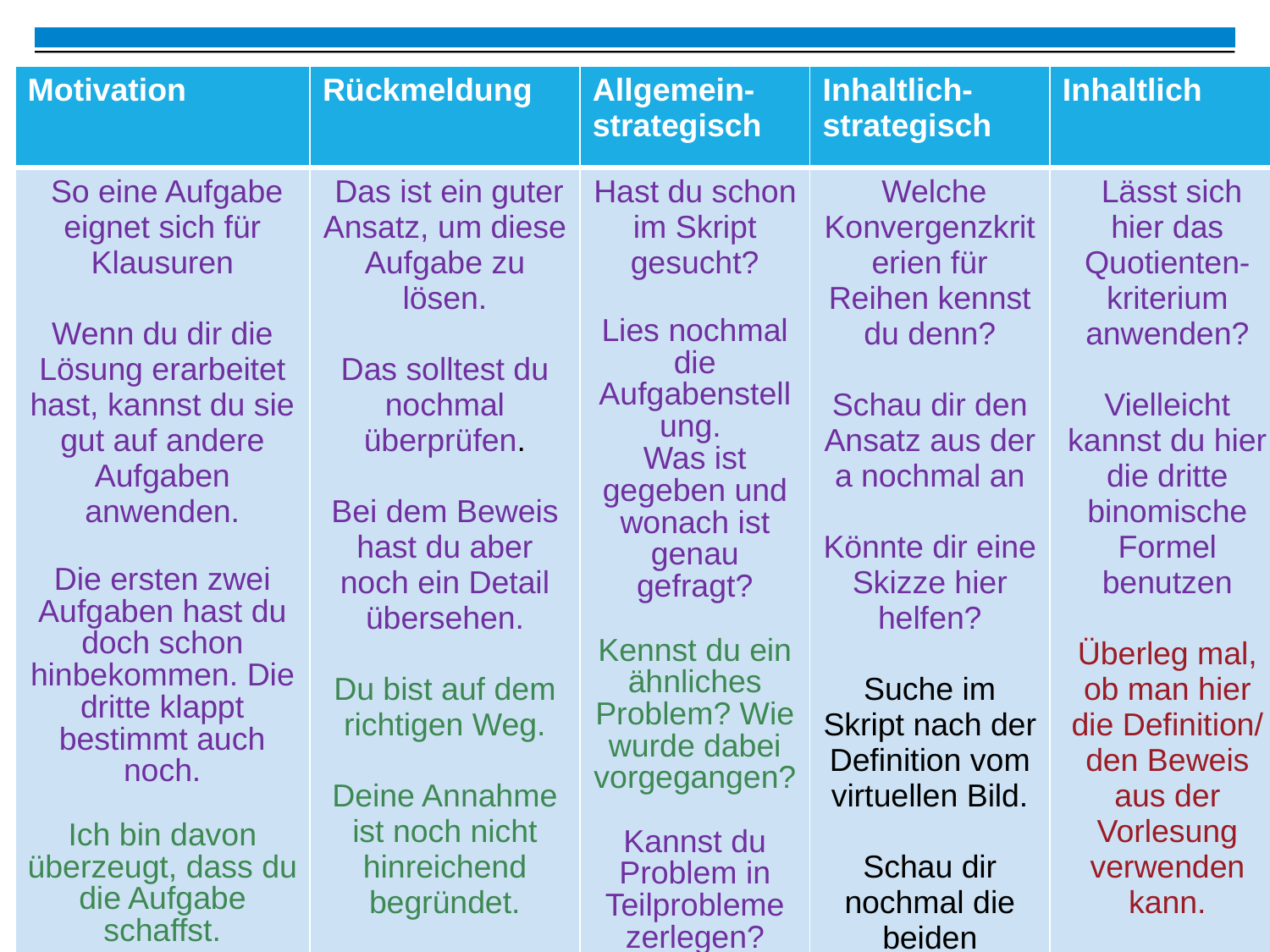

| Motivation | Rückmeldung | Allgemein-strategisch | Inhaltlich-strategisch | Inhaltlich |
| --- | --- | --- | --- | --- |
| So eine Aufgabe eignet sich für Klausuren Wenn du dir die Lösung erarbeitet hast, kannst du sie gut auf andere Aufgaben anwenden. Die ersten zwei Aufgaben hast du doch schon hinbekommen. Die dritte klappt bestimmt auch noch. Ich bin davon überzeugt, dass du die Aufgabe schaffst. Du schaffst das, mach weiter Ich hatte auch Probleme mit solchen Aufgaben, aber wenn man die Aufgabe gelöst hat, ist es ein super Gefühl. Hast du schon angefangen? Beim letzten Mal hast du so eine Aufgabe gut hingekriegt. | Das ist ein guter Ansatz, um diese Aufgabe zu lösen. Das solltest du nochmal überprüfen. Bei dem Beweis hast du aber noch ein Detail übersehen. Du bist auf dem richtigen Weg. Deine Annahme ist noch nicht hinreichend begründet. Bei dieser Annahme ist dir ein Fehler unterlaufen, schau sie dir nochmal an. Ich glaube, du denkst gerade zu komplex. Das ist eine gute Idee. Hier fehlt noch etwas. Schau dir die Sequenz nochmal an. Du denkst in die richtige Richtung. | Hast du schon im Skript gesucht? Lies nochmal die Aufgabenstellung. Was ist gegeben und wonach ist genau gefragt? Kennst du ein ähnliches Problem? Wie wurde dabei vorgegangen? Kannst du Problem in Teilprobleme zerlegen? Was hast du bisher gemacht? Kannst du das noch präziser formulieren? Ist das Problem vollständig gelöst? Versuche die Daten in Zusammenhang zu bringen. Hast du alle Daten genutzt? Trenne verschiedene Teile der Bedingung. Was war Thema der Vorlesung? | Welche Konvergenzkriterien für Reihen kennst du denn? Schau dir den Ansatz aus der a nochmal an Könnte dir eine Skizze hier helfen? Suche im Skript nach der Definition vom virtuellen Bild. Schau dir nochmal die beiden Rechenschritte an und vergleiche sie. Schau mal, ob du hier die Definition aus der Vorlesung verwenden kannst Meinst du es divergiert? Stell doch mal eine Gleichung auf. Wie schreibt man eine Wertemenge auf? Welche Werte fehlen dir? Kennst du das methodische Vorgehen zum Aufstellen der Euler-Lagrange-Gleichung | Lässt sich hier das Quotienten-kriterium anwenden? Vielleicht kannst du hier die dritte binomische Formel benutzen Überleg mal, ob man hier die Definition/ den Beweis aus der Vorlesung verwenden kann. Versuche den Steiner‘schen Satz anzuwenden. Du musst beim Quadrieren immer auf das Vorzeichen aufpassen. Wenn b von a geteilt wird, existiert ein n, sodass a\*n=b. Wie kannst du jetzt weiter machen? Die Folge nähert sich nicht der 0 an, wenn der Zähler größer als der Nenner wird. |
# Fragen/Phrasen des PdmH